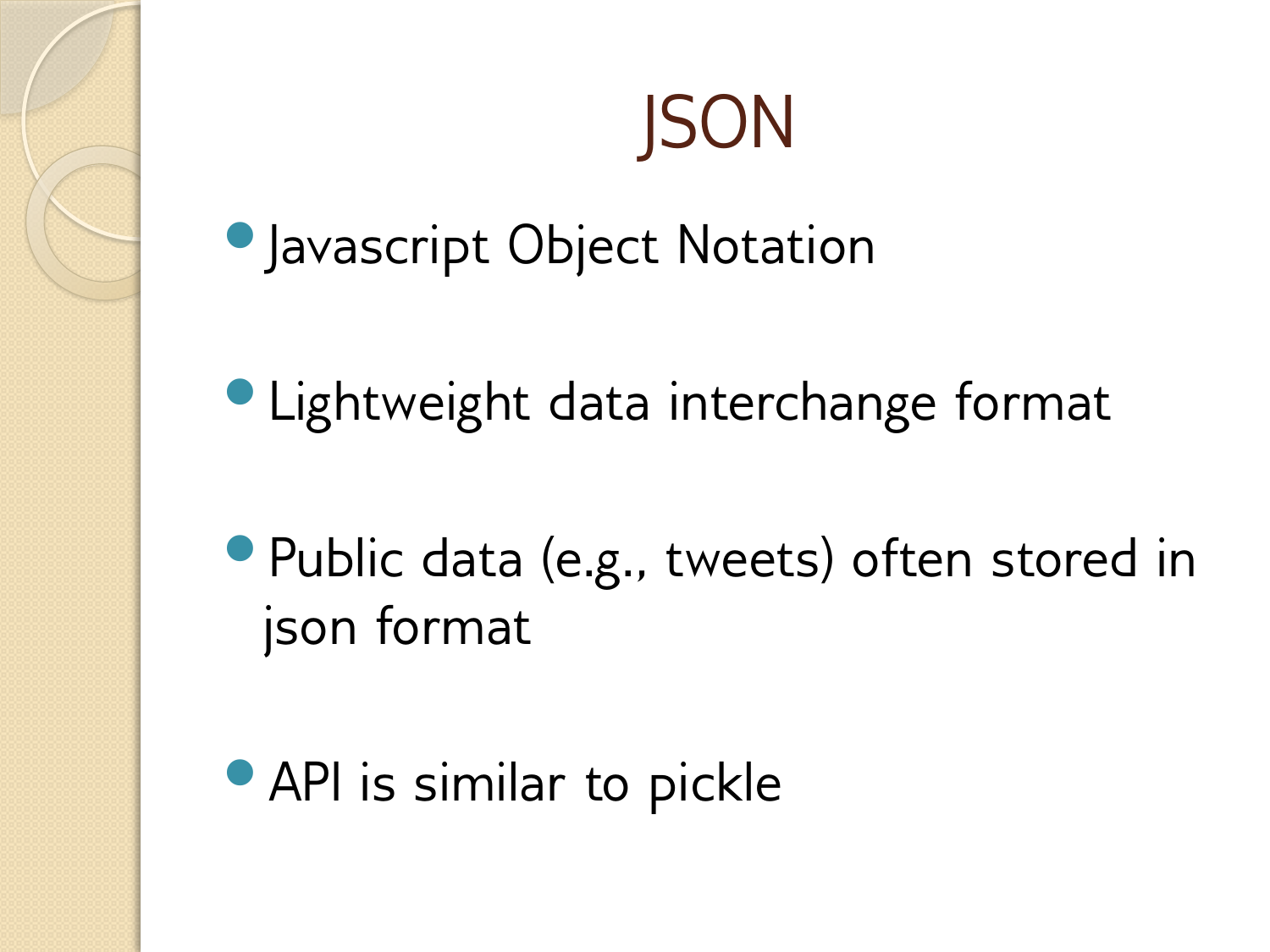

# JSON
Javascript Object Notation

Lightweight data interchange format

Public data (e.g., tweets) often stored in json format

API is similar to pickle